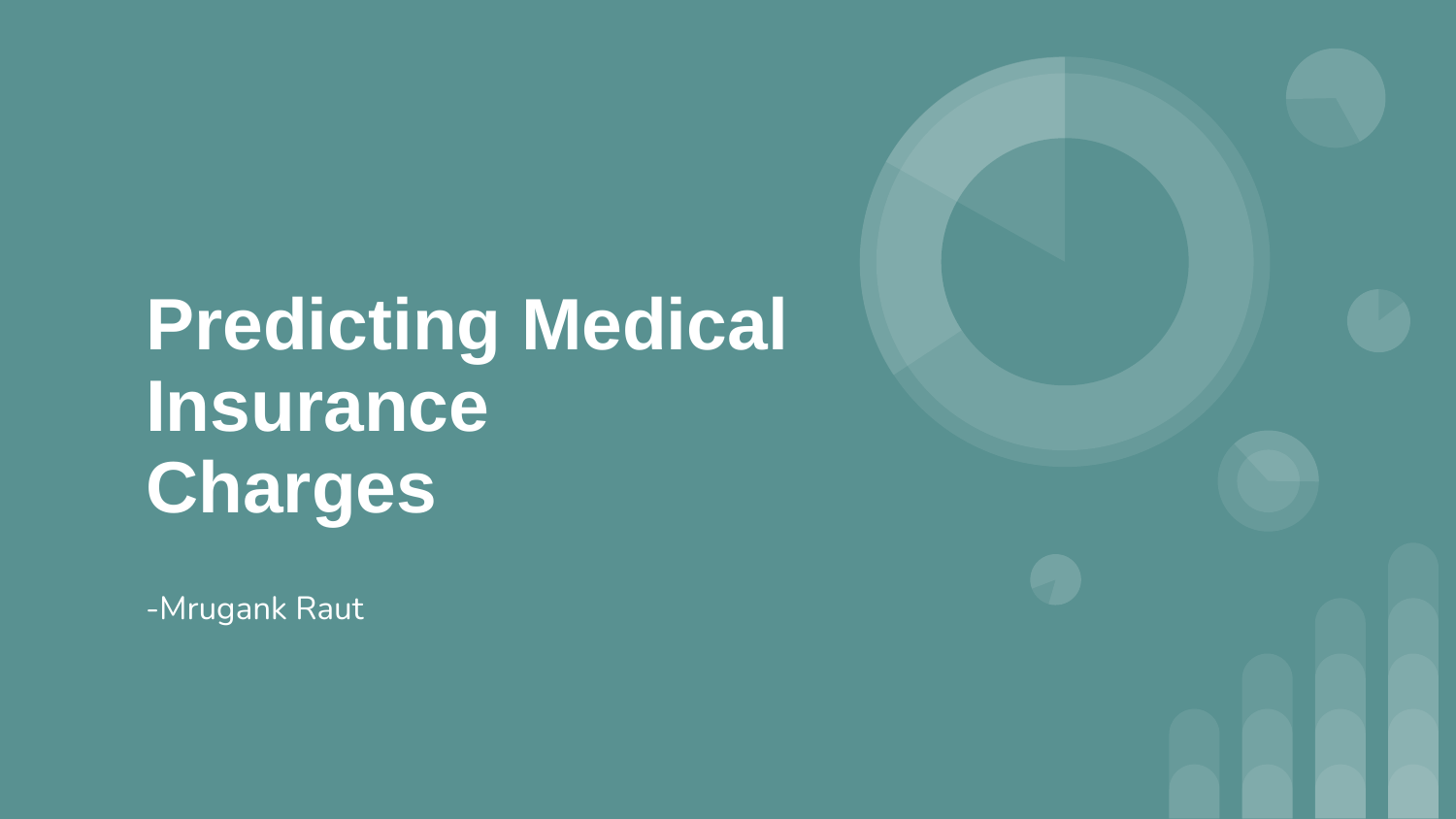

# Predicting Medical Insurance Charges
-Mrugank Raut